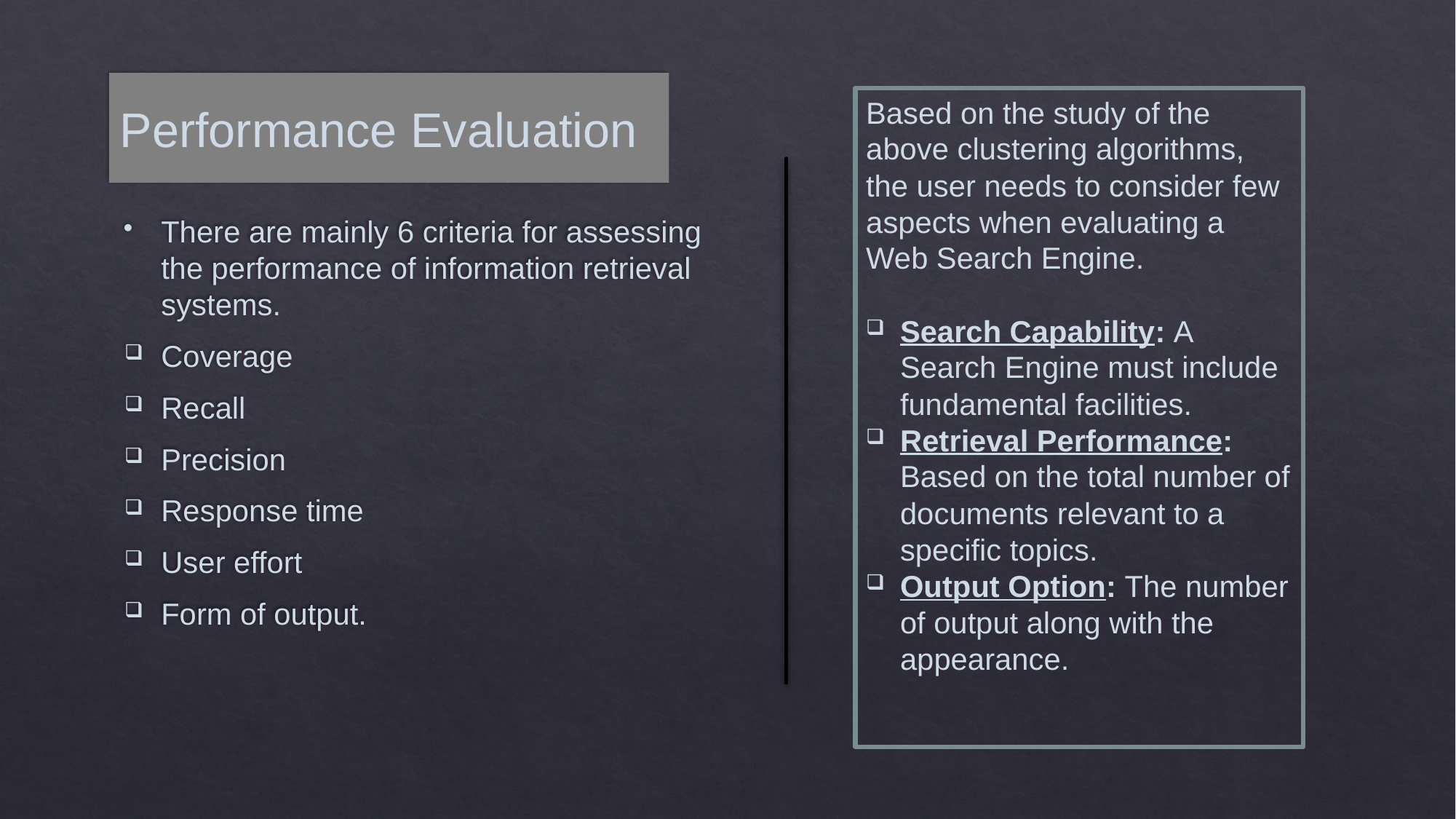

# Performance Evaluation
Based on the study of the above clustering algorithms, the user needs to consider few aspects when evaluating a Web Search Engine.

Search Capability: A Search Engine must include fundamental facilities.
Retrieval Performance: Based on the total number of documents relevant to a specific topics.
Output Option: The number of output along with the appearance.

There are mainly 6 criteria for assessing the performance of information retrieval systems.
Coverage
Recall
Precision
Response time
User effort
Form of output.